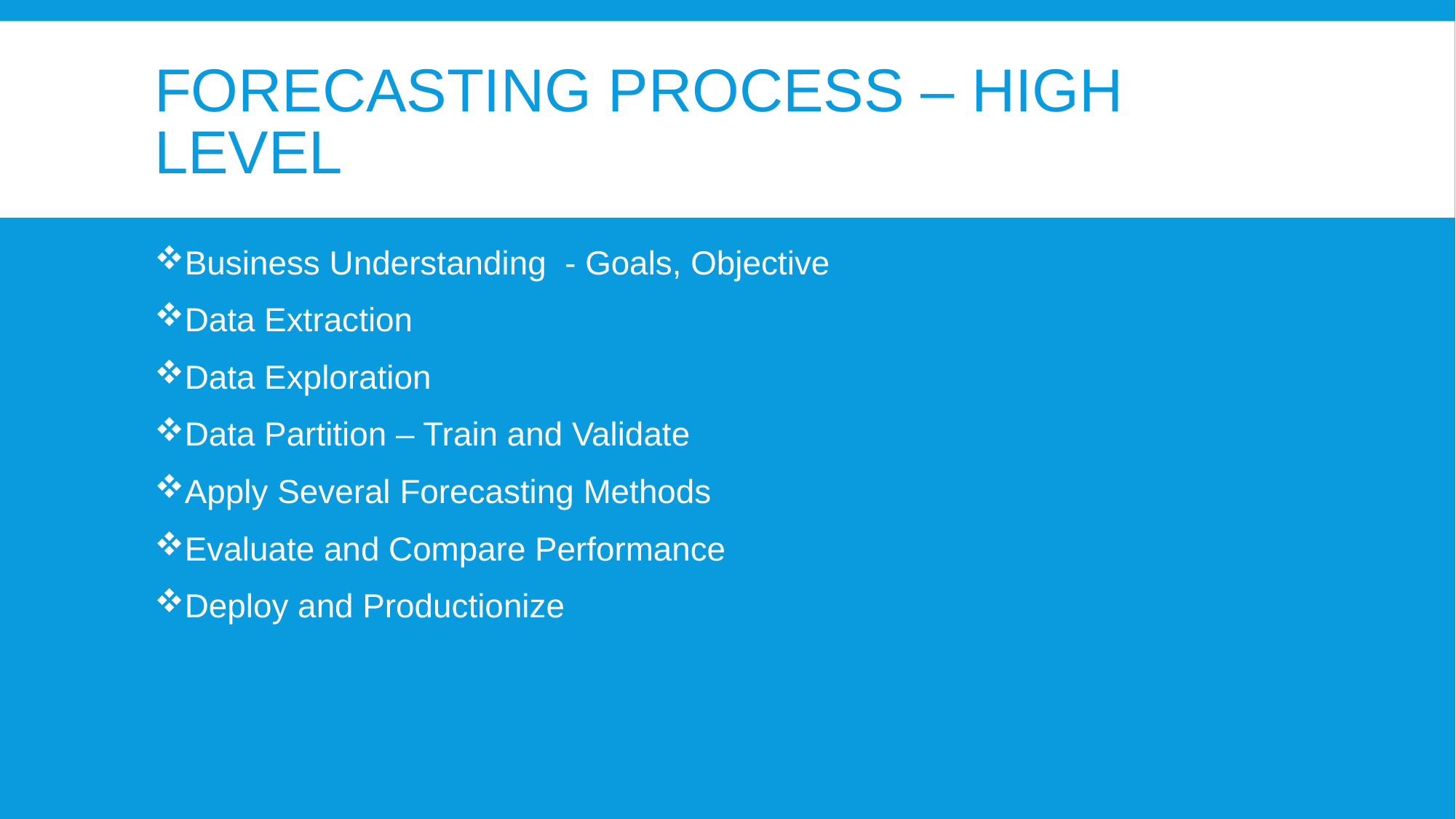

# FORECASTING PROCESS – HIGH LEVEL
Business Understanding  - Goals, Objective
Data Extraction
Data Exploration
Data Partition – Train and Validate
Apply Several Forecasting Methods
Evaluate and Compare Performance
Deploy and Productionize